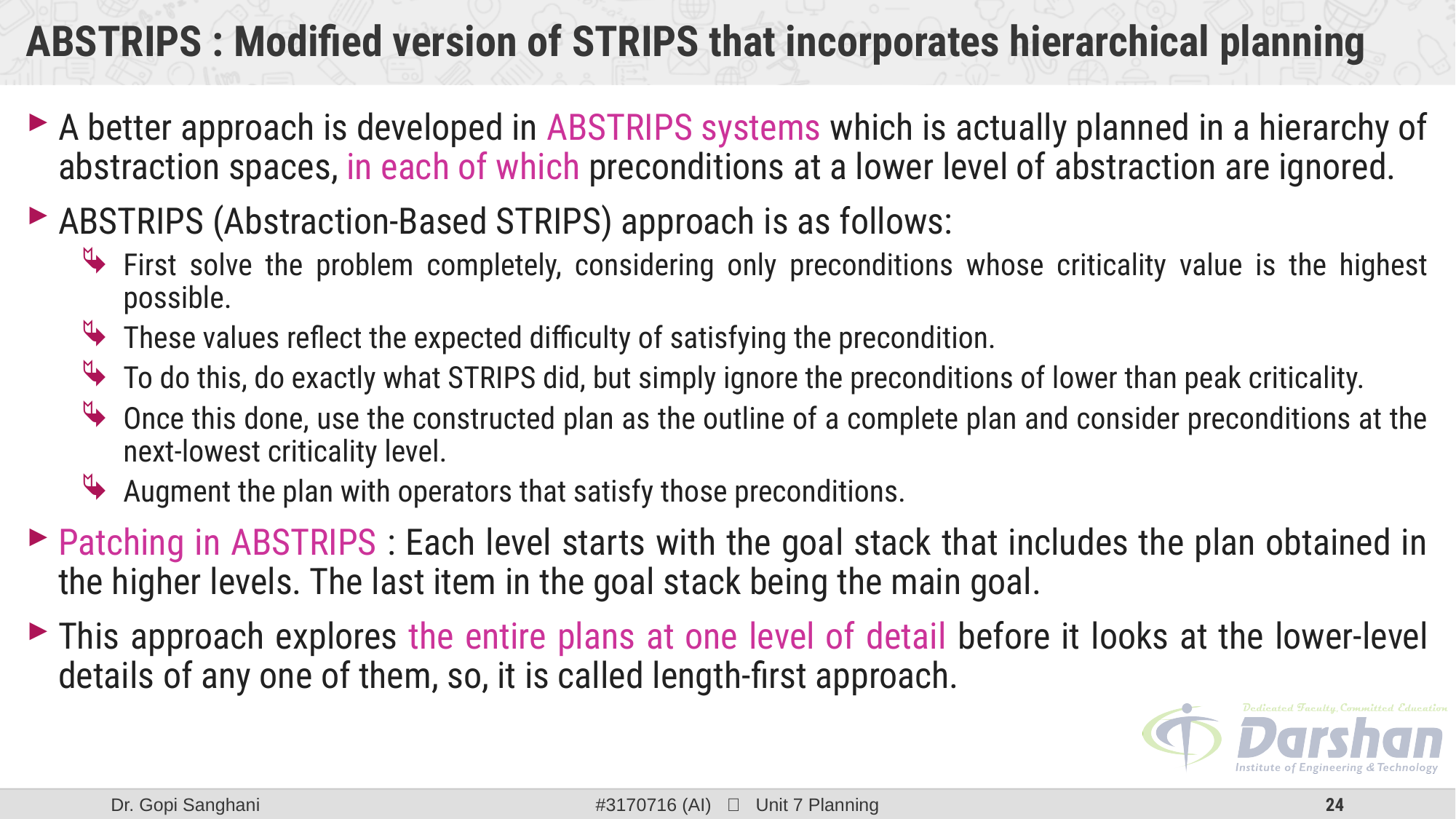

# ABSTRIPS : Modified version of STRIPS that incorporates hierarchical planning
A better approach is developed in ABSTRIPS systems which is actually planned in a hierarchy of abstraction spaces, in each of which preconditions at a lower level of abstraction are ignored.
ABSTRIPS (Abstraction-Based STRIPS) approach is as follows:
First solve the problem completely, considering only preconditions whose criticality value is the highest possible.
These values reflect the expected difficulty of satisfying the precondition.
To do this, do exactly what STRIPS did, but simply ignore the preconditions of lower than peak criticality.
Once this done, use the constructed plan as the outline of a complete plan and consider preconditions at the next-lowest criticality level.
Augment the plan with operators that satisfy those preconditions.
Patching in ABSTRIPS : Each level starts with the goal stack that includes the plan obtained in the higher levels. The last item in the goal stack being the main goal.
This approach explores the entire plans at one level of detail before it looks at the lower-level details of any one of them, so, it is called length-first approach.